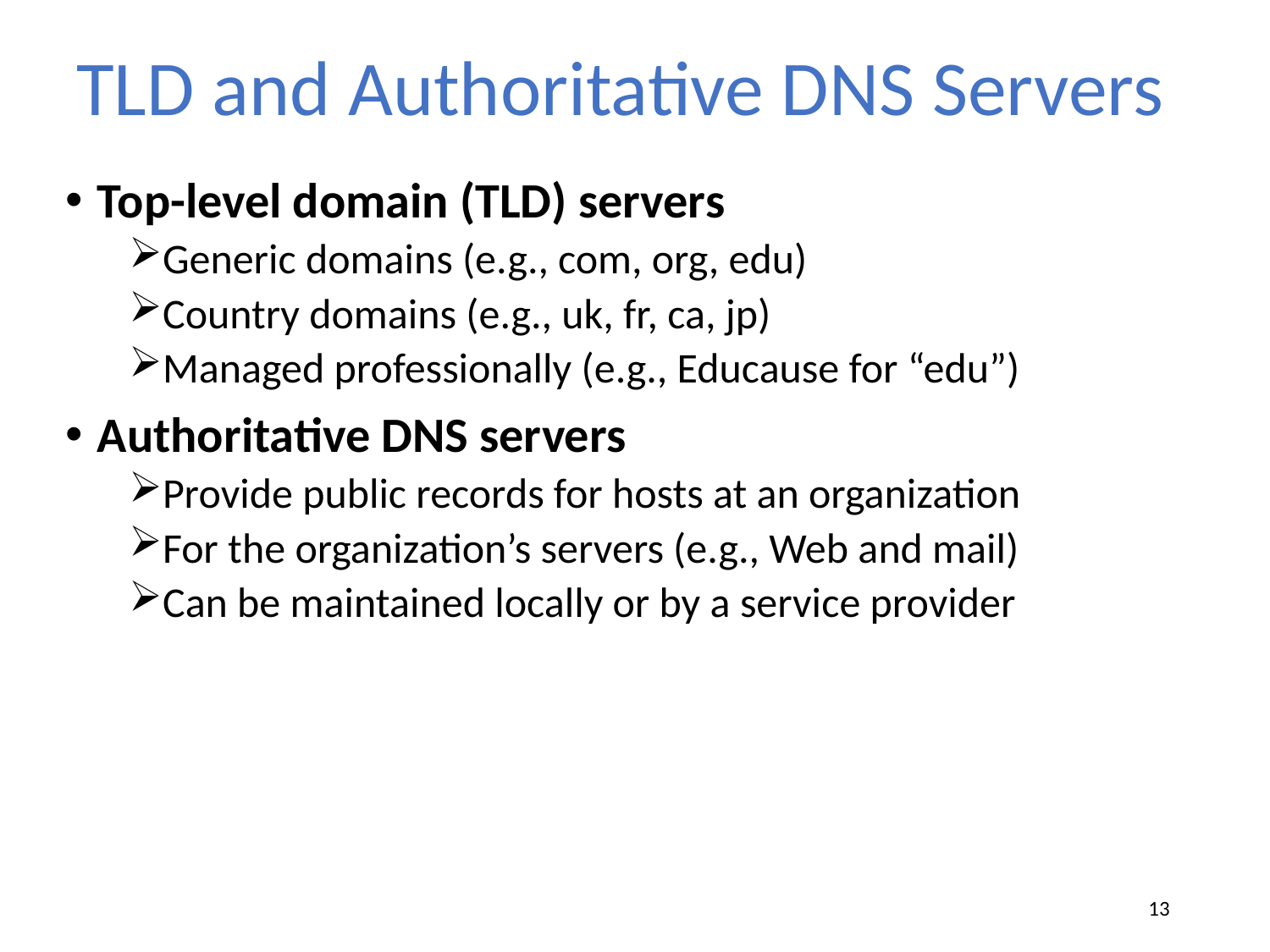

# TLD and Authoritative DNS Servers
Top-level domain (TLD) servers
Generic domains (e.g., com, org, edu)
Country domains (e.g., uk, fr, ca, jp)
Managed professionally (e.g., Educause for “edu”)
Authoritative DNS servers
Provide public records for hosts at an organization
For the organization’s servers (e.g., Web and mail)
Can be maintained locally or by a service provider

13